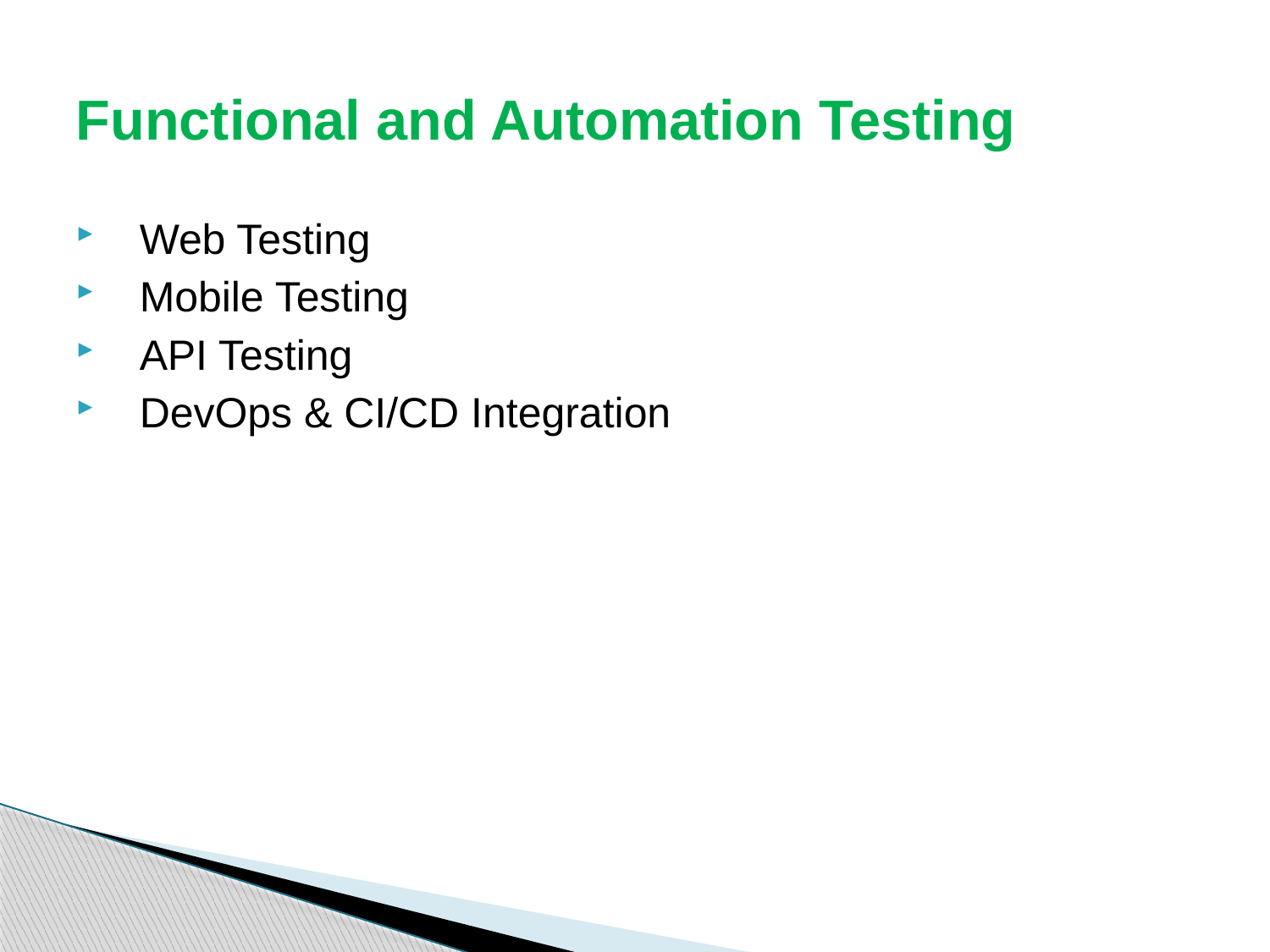

# Functional and Automation Testing
Web Testing
Mobile Testing
API Testing
DevOps & CI/CD Integration